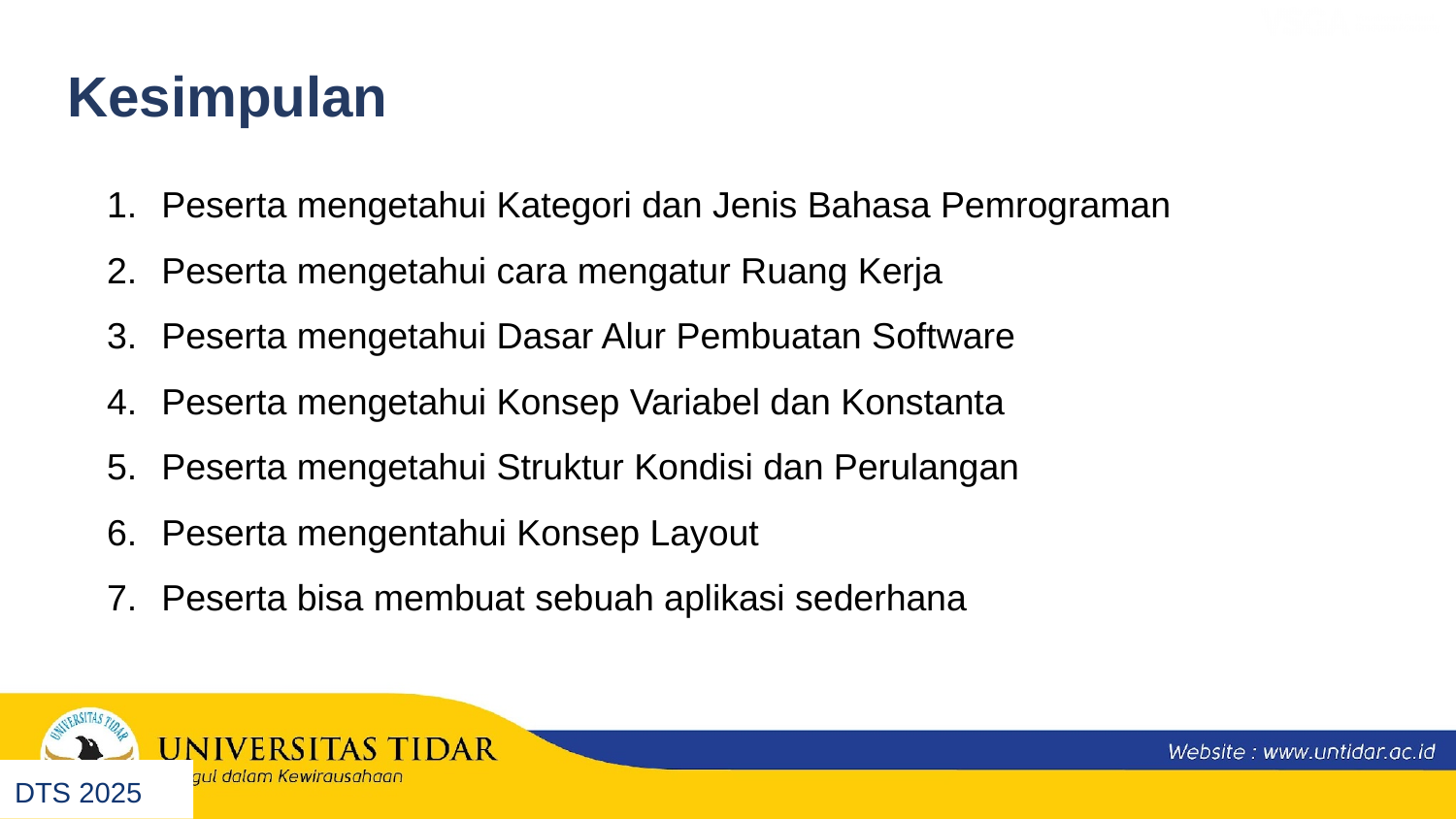

Kesimpulan
Peserta mengetahui Kategori dan Jenis Bahasa Pemrograman
Peserta mengetahui cara mengatur Ruang Kerja
Peserta mengetahui Dasar Alur Pembuatan Software
Peserta mengetahui Konsep Variabel dan Konstanta
Peserta mengetahui Struktur Kondisi dan Perulangan
Peserta mengentahui Konsep Layout
Peserta bisa membuat sebuah aplikasi sederhana
DTS 2025